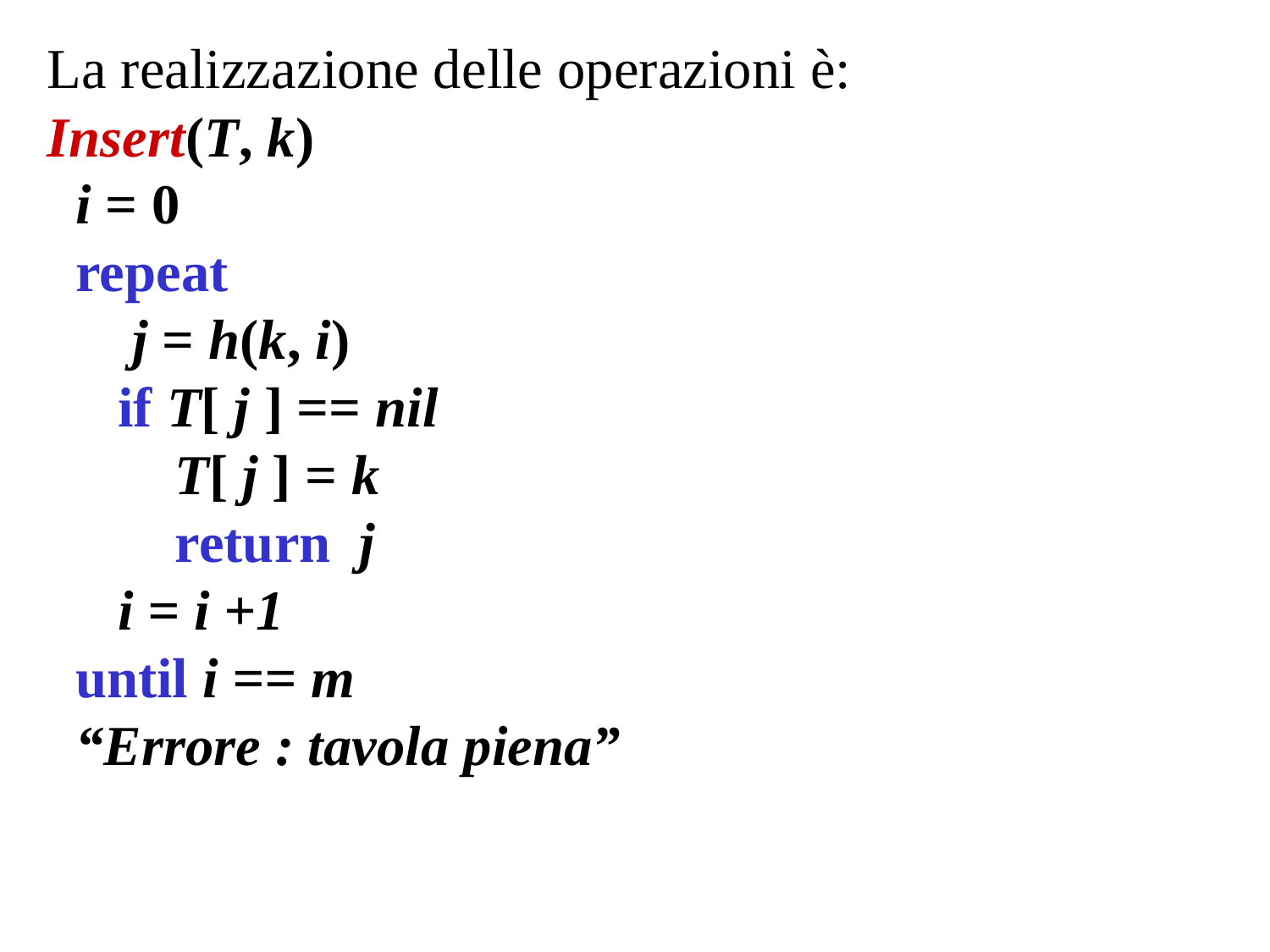

La realizzazione delle operazioni è:
Insert(T, k)
  i = 0
  repeat
      j = h(k, i)
     if T[ j ] == nil
         T[ j ] = k
         return  j
     i = i +1
  until i == m
  “Errore : tavola piena”